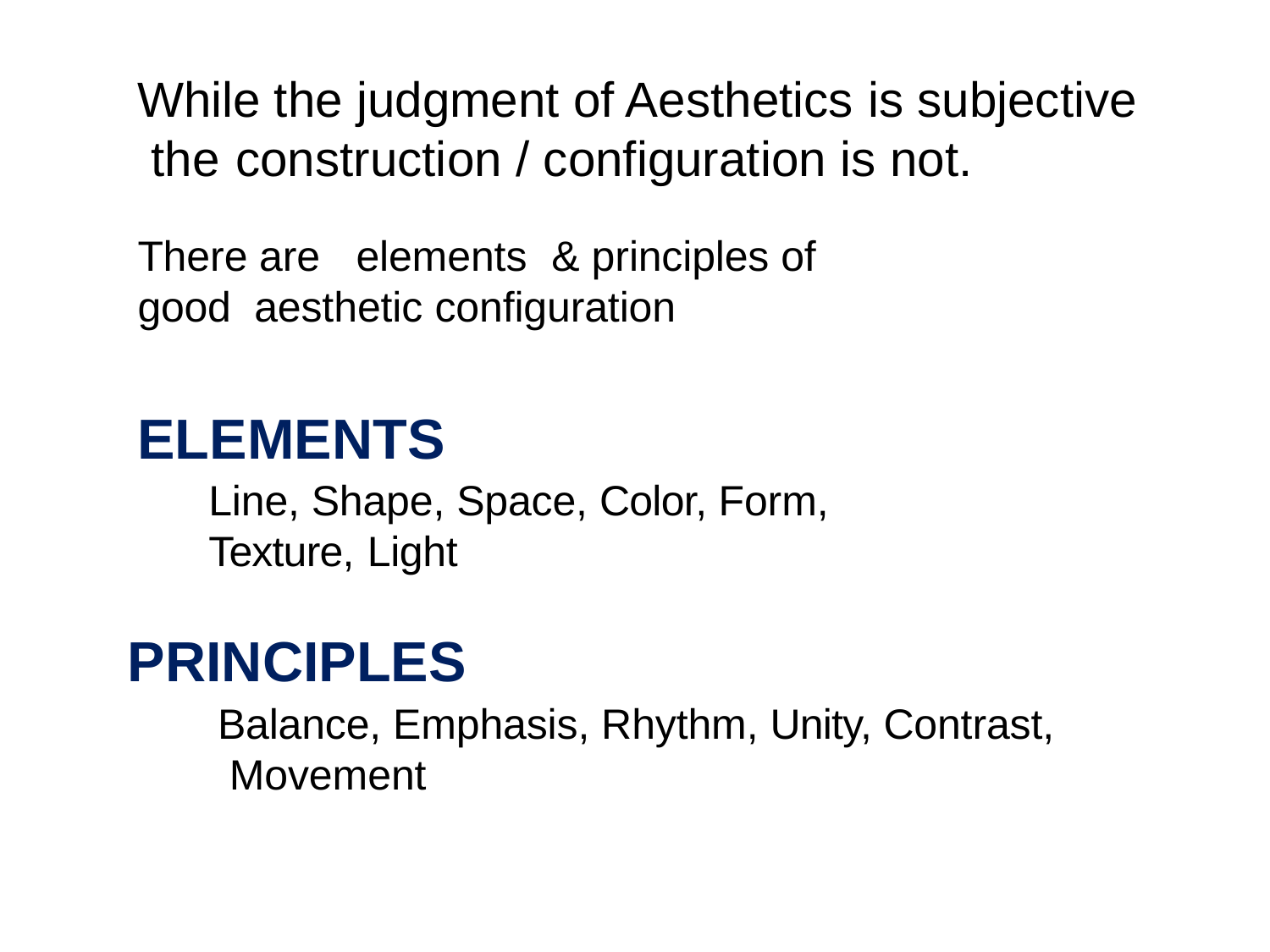

# While the judgment of Aesthetics is subjective  the	construction / configuration is not.
There are	elements	& principles of good  aesthetic configuration

ELEMENTS
Line, Shape, Space, Color, Form, Texture, Light

PRINCIPLES
Balance, Emphasis, Rhythm, Unity, Contrast,  Movement